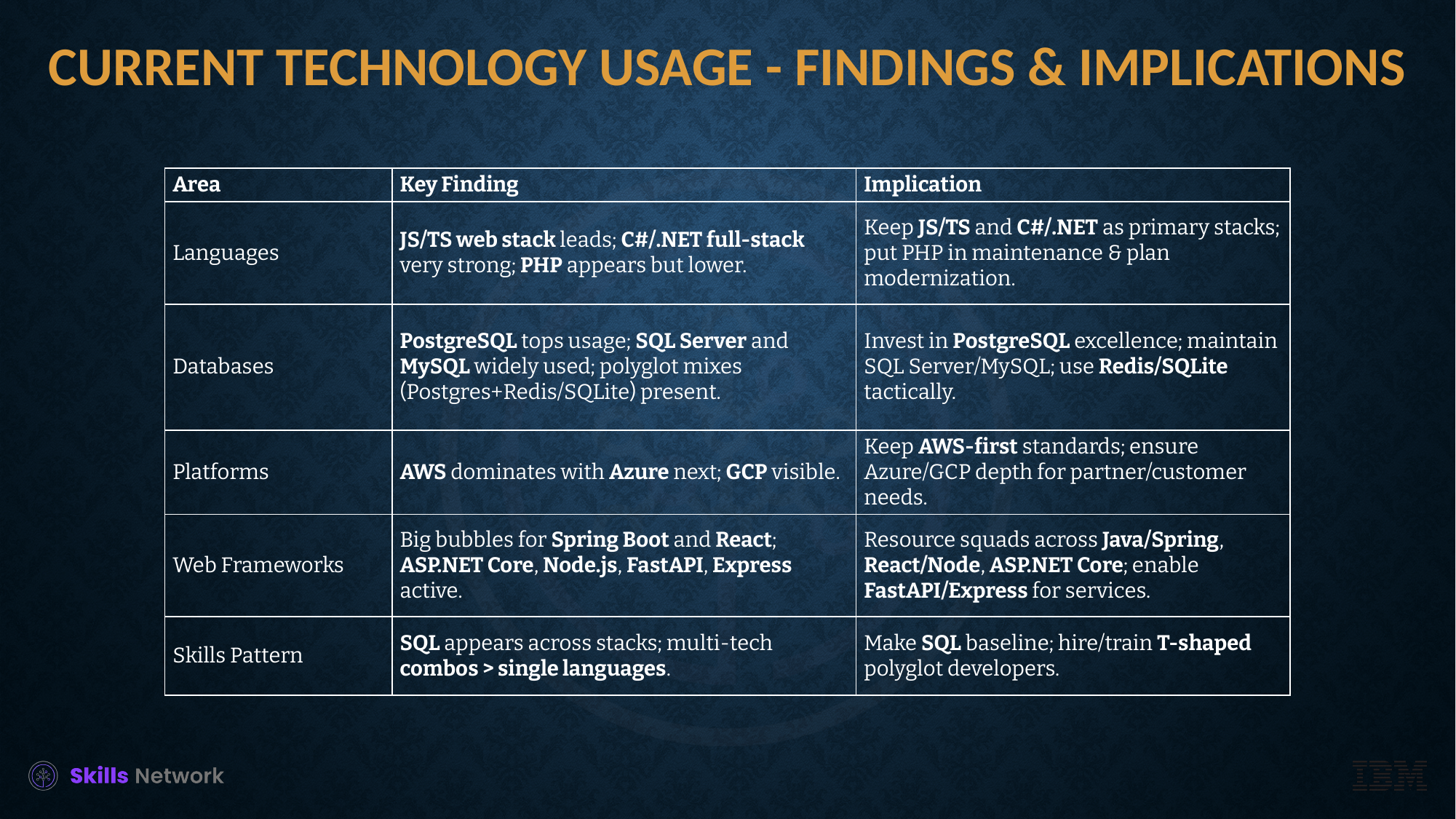

# Current Technology Usage - Findings & Implications
| Area | Key Finding | Implication |
| --- | --- | --- |
| Languages | JS/TS web stack leads; C#/.NET full-stack very strong; PHP appears but lower. | Keep JS/TS and C#/.NET as primary stacks; put PHP in maintenance & plan modernization. |
| Databases | PostgreSQL tops usage; SQL Server and MySQL widely used; polyglot mixes (Postgres+Redis/SQLite) present. | Invest in PostgreSQL excellence; maintain SQL Server/MySQL; use Redis/SQLite tactically. |
| Platforms | AWS dominates with Azure next; GCP visible. | Keep AWS-first standards; ensure Azure/GCP depth for partner/customer needs. |
| Web Frameworks | Big bubbles for Spring Boot and React; ASP.NET Core, Node.js, FastAPI, Express active. | Resource squads across Java/Spring, React/Node, ASP.NET Core; enable FastAPI/Express for services. |
| Skills Pattern | SQL appears across stacks; multi-tech combos > single languages. | Make SQL baseline; hire/train T-shaped polyglot developers. |